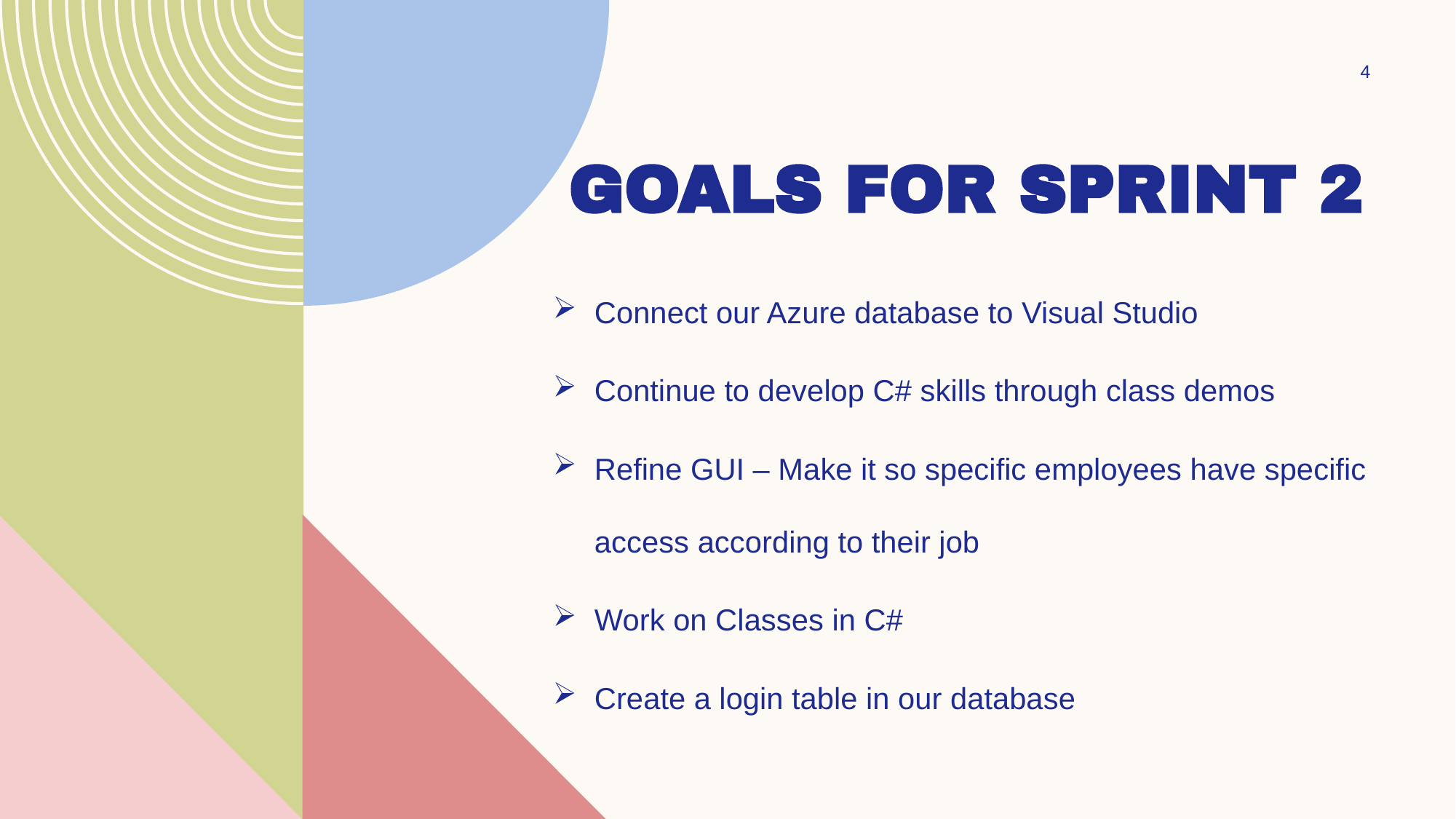

4
# Goals For Sprint 2
Connect our Azure database to Visual Studio
Continue to develop C# skills through class demos
Refine GUI – Make it so specific employees have specific access according to their job
Work on Classes in C#
Create a login table in our database